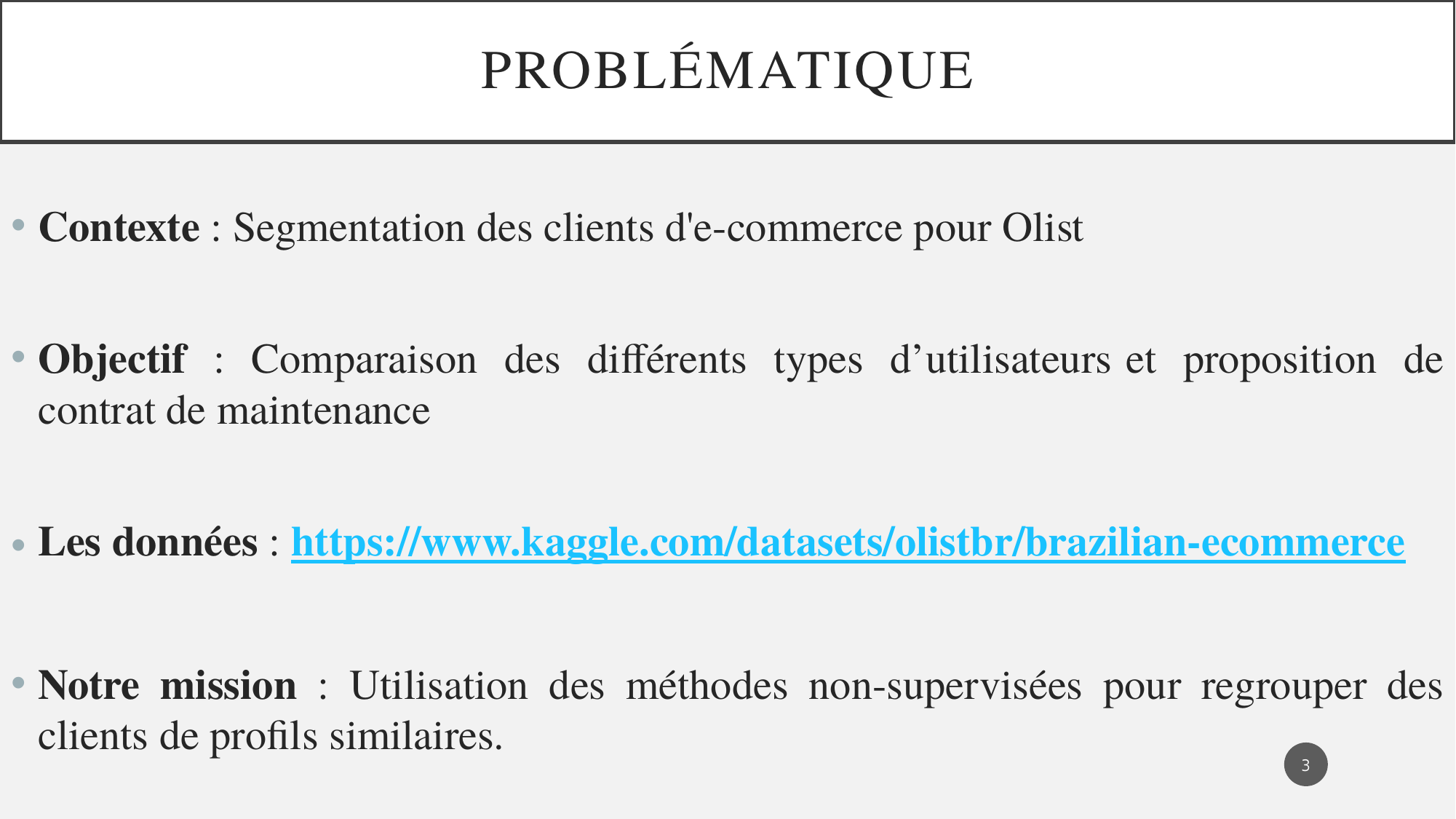

# Problématique
Contexte : Segmentation des clients d'e-commerce pour Olist

Objectif : Comparaison des différents types d’utilisateurs et proposition de contrat de maintenance

Les données : https://www.kaggle.com/datasets/olistbr/brazilian-ecommerce

Notre mission : Utilisation des méthodes non-supervisées pour regrouper des clients de profils similaires.
3